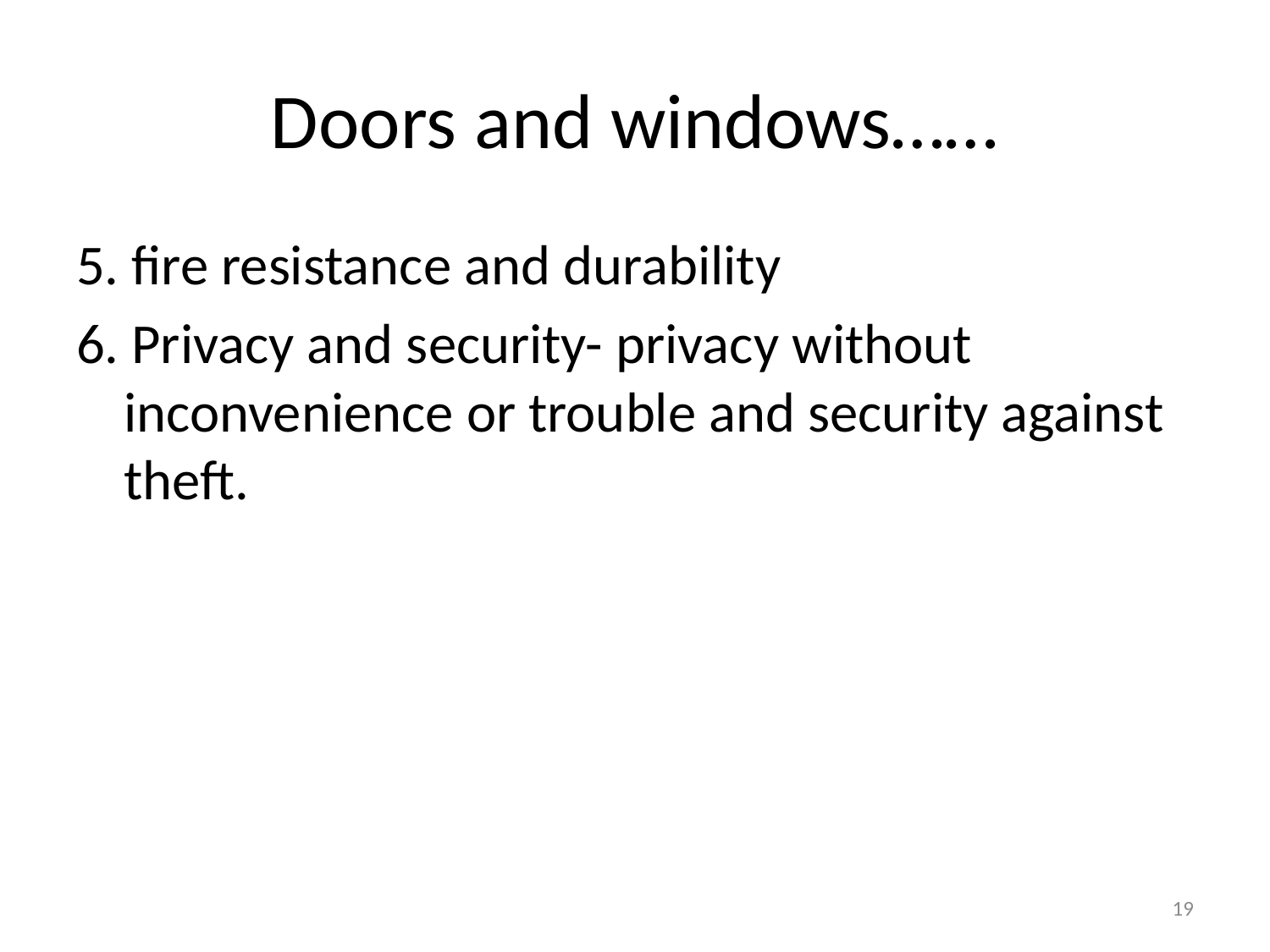

# Doors and windows……
5. fire resistance and durability
6. Privacy and security- privacy without inconvenience or trouble and security against theft.

19